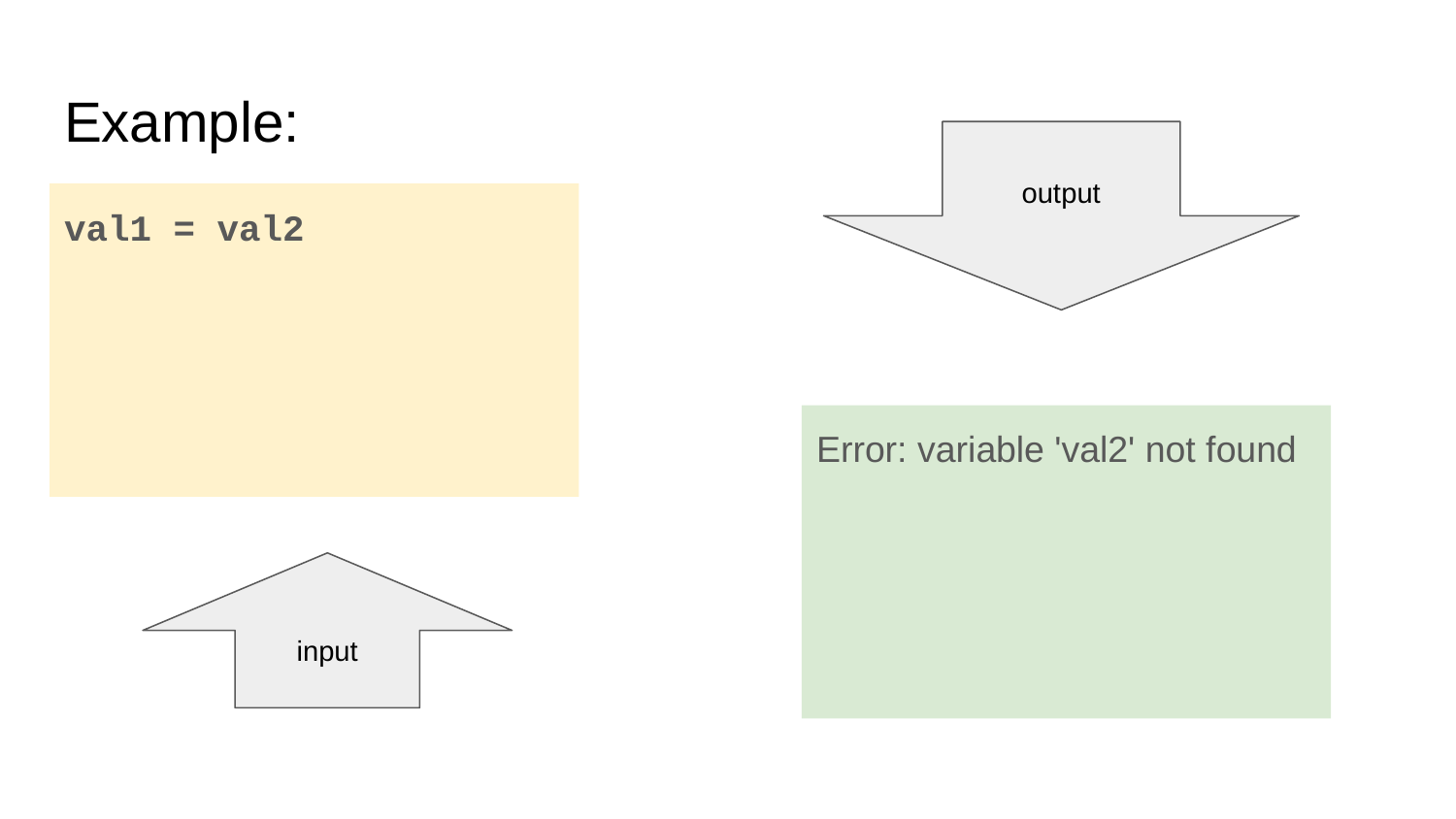

# Example:
output
val1 = val2
Error: variable 'val2' not found
input